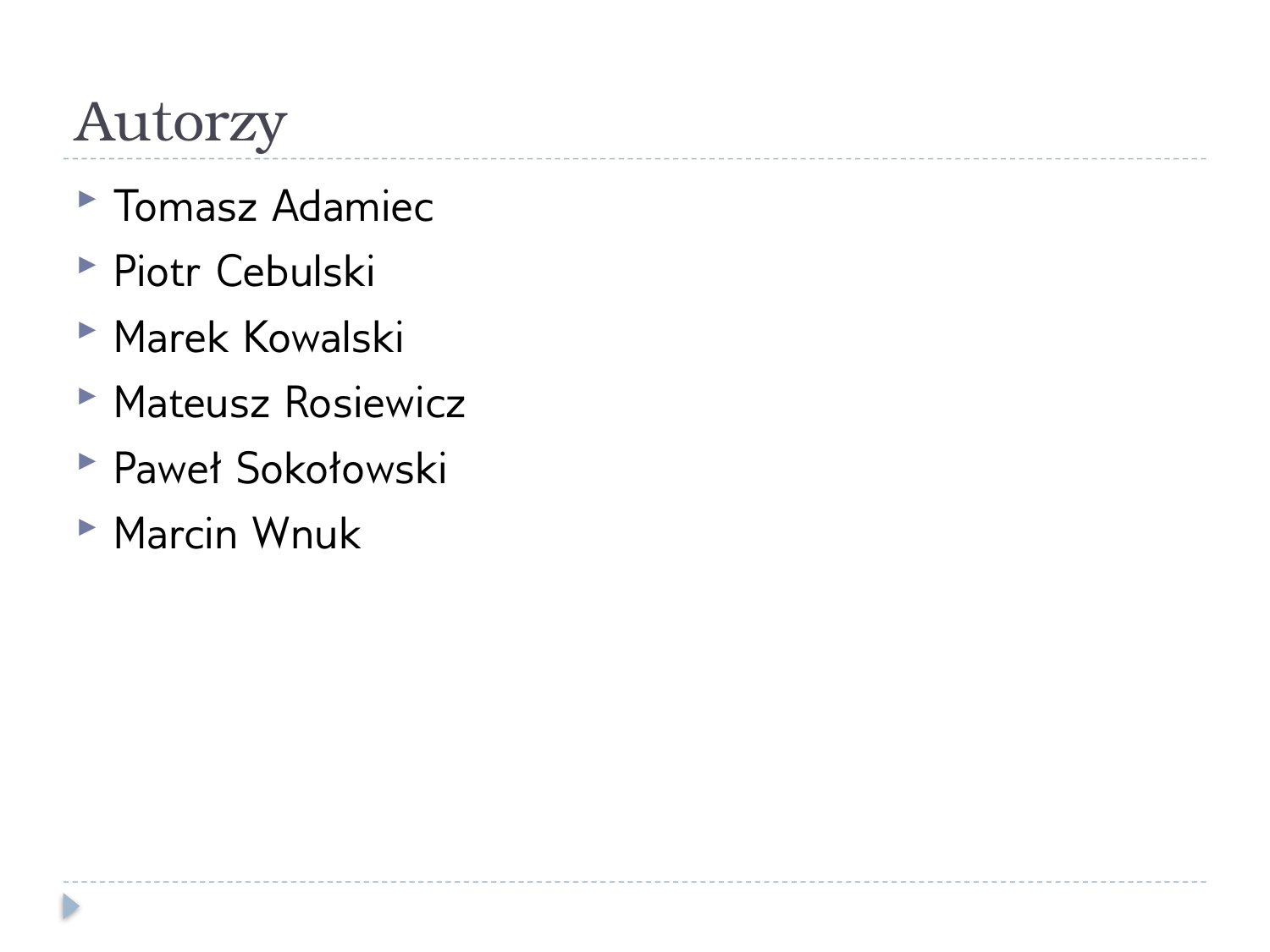

# Autorzy
Tomasz Adamiec
Piotr Cebulski
Marek Kowalski
Mateusz Rosiewicz
Paweł Sokołowski
Marcin Wnuk